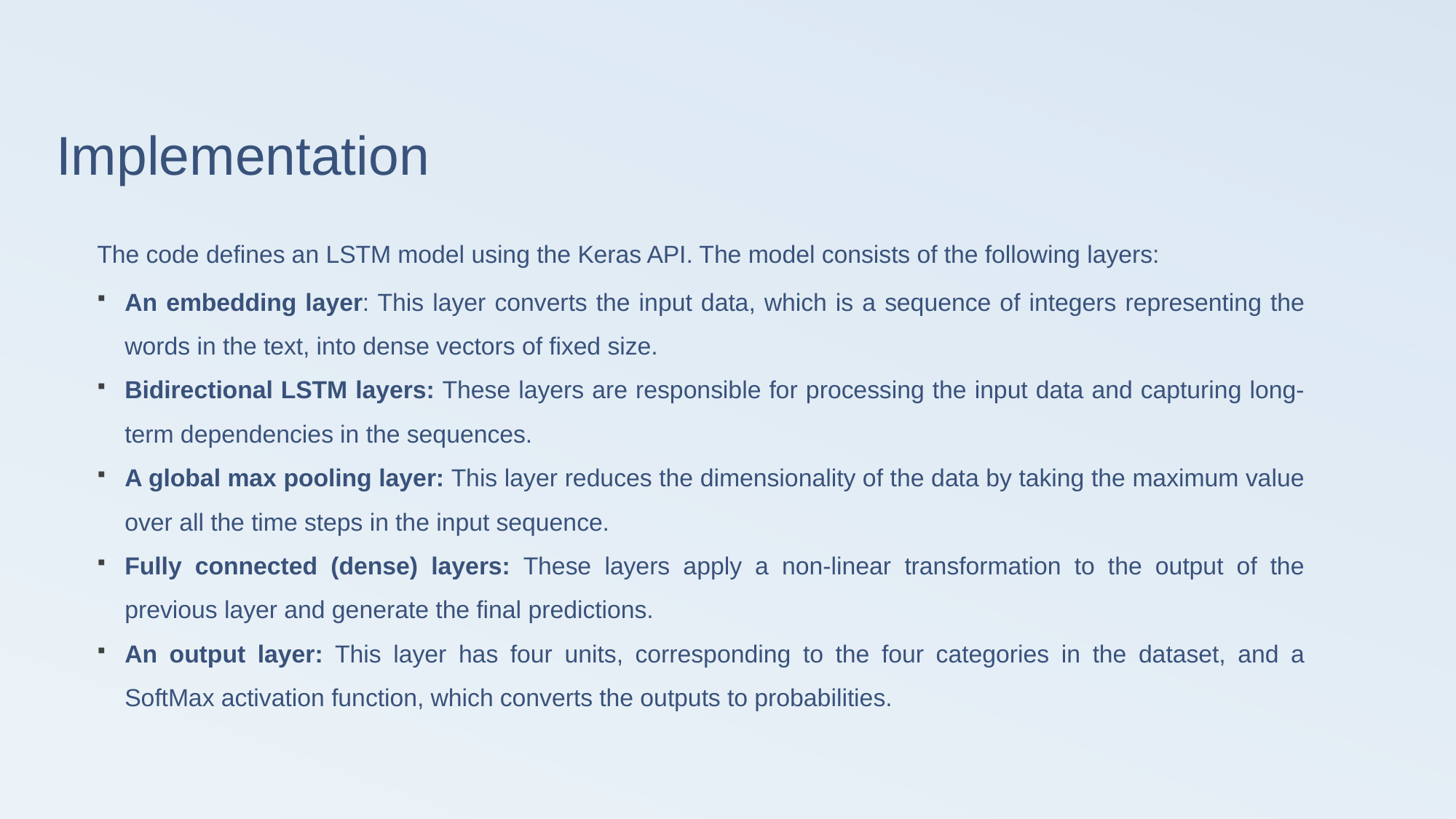

# Implementation
The code defines an LSTM model using the Keras API. The model consists of the following layers:
An embedding layer: This layer converts the input data, which is a sequence of integers representing the words in the text, into dense vectors of fixed size.
Bidirectional LSTM layers: These layers are responsible for processing the input data and capturing long-term dependencies in the sequences.
A global max pooling layer: This layer reduces the dimensionality of the data by taking the maximum value over all the time steps in the input sequence.
Fully connected (dense) layers: These layers apply a non-linear transformation to the output of the previous layer and generate the final predictions.
An output layer: This layer has four units, corresponding to the four categories in the dataset, and a SoftMax activation function, which converts the outputs to probabilities.